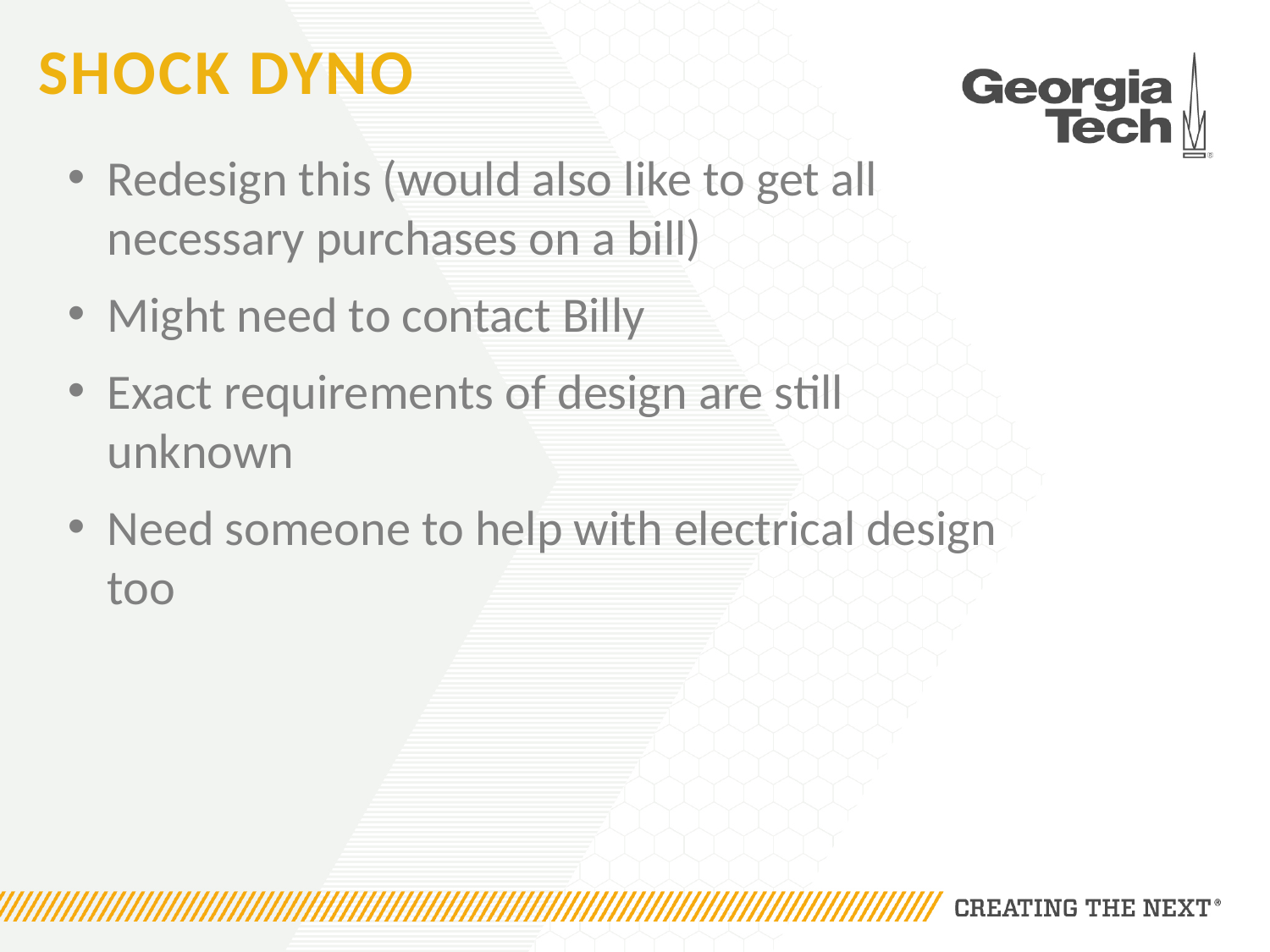

# Shock Dyno
Redesign this (would also like to get all necessary purchases on a bill)
Might need to contact Billy
Exact requirements of design are still unknown
Need someone to help with electrical design too